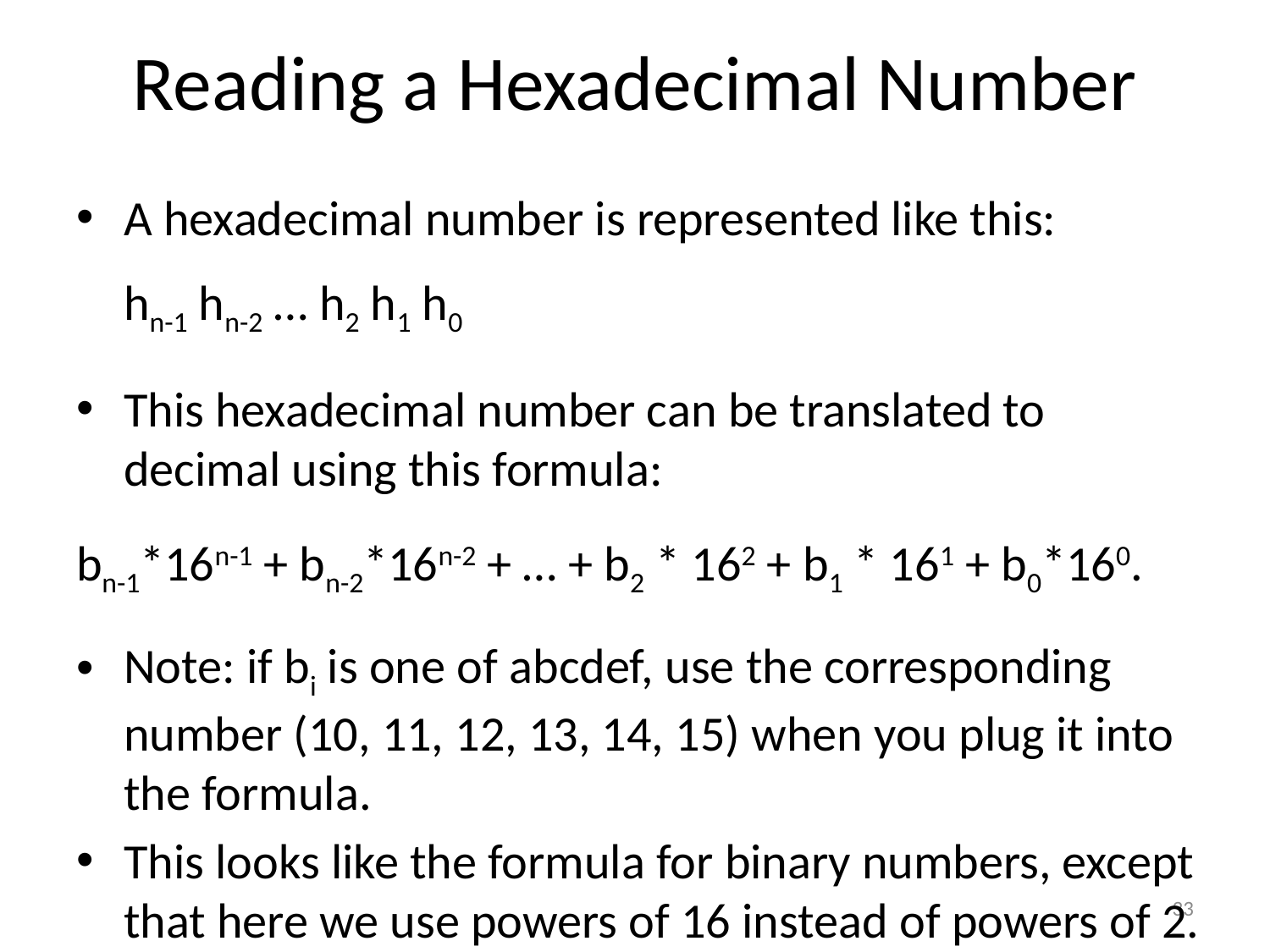

# Reading a Hexadecimal Number
A hexadecimal number is represented like this:
hn-1 hn-2 … h2 h1 h0

This hexadecimal number can be translated to decimal using this formula:
bn-1*16n-1 + bn-2*16n-2 + … + b2 * 162 + b1 * 161 + b0*160.
Note: if bi is one of abcdef, use the corresponding number (10, 11, 12, 13, 14, 15) when you plug it into the formula.
This looks like the formula for binary numbers, except that here we use powers of 16 instead of powers of 2.

33